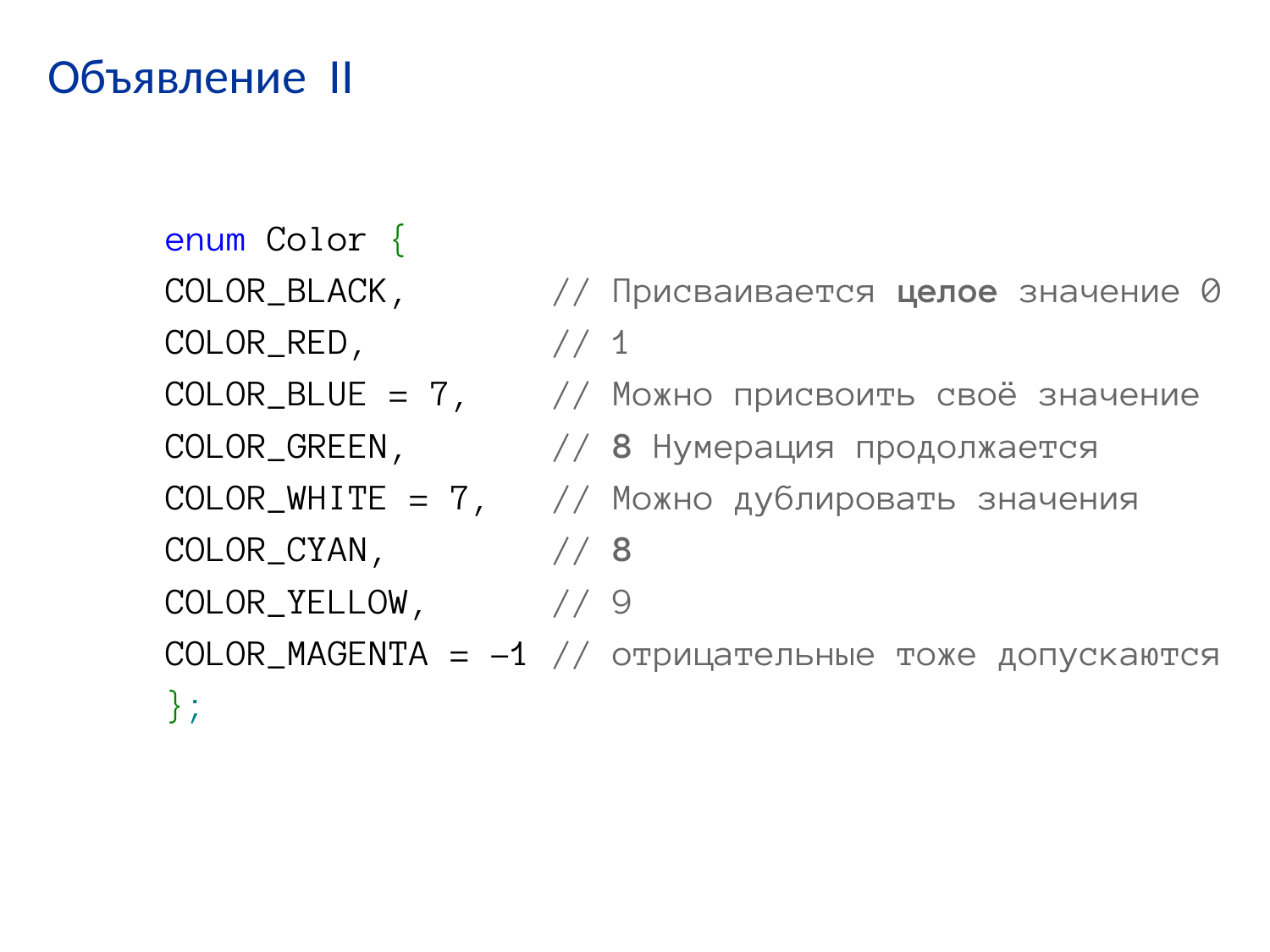

# Объявление  II
enum Color {
COLOR_BLACK,       // Присваивается целое значение 0
COLOR_RED,         // 1
COLOR_BLUE = 7,    // Можно присвоить своё значение
COLOR_GREEN,       // 8 Нумерация продолжается
COLOR_WHITE = 7,   // Можно дублировать значения
COLOR_CYAN,        // 8
COLOR_YELLOW,      // 9
COLOR_MAGENTA = -1 // отрицательные тоже допускаются
};